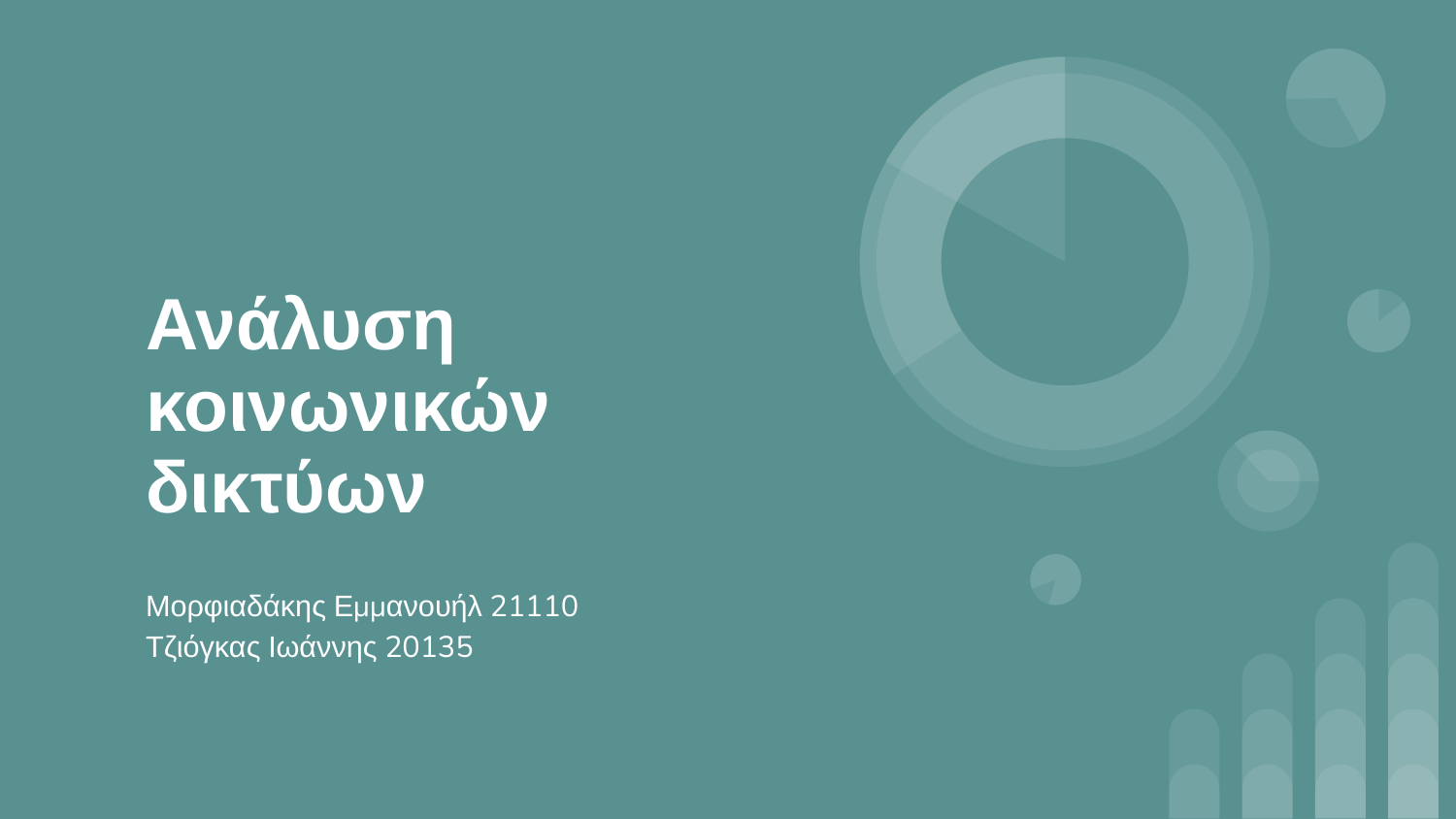

# Ανάλυση κοινωνικών δικτύων
Μορφιαδάκης Εμμανουήλ 21110
Τζιόγκας Ιωάννης 20135